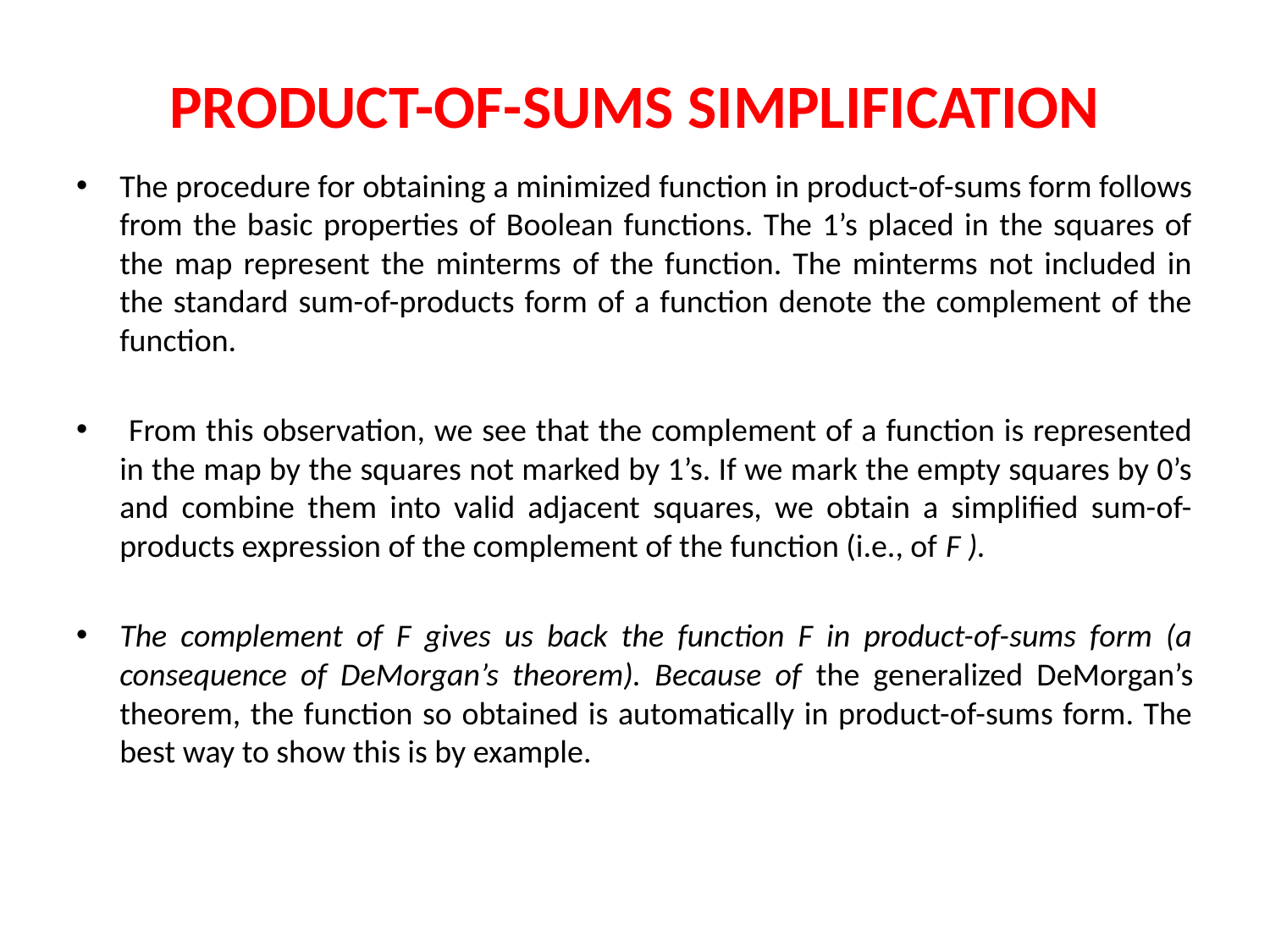

# PRODUCT-OF-SUMS SIMPLIFICATION
The procedure for obtaining a minimized function in product-of-sums form follows from the basic properties of Boolean functions. The 1’s placed in the squares of the map represent the minterms of the function. The minterms not included in the standard sum-of-products form of a function denote the complement of the function.

 From this observation, we see that the complement of a function is represented in the map by the squares not marked by 1’s. If we mark the empty squares by 0’s and combine them into valid adjacent squares, we obtain a simplified sum-of-products expression of the complement of the function (i.e., of F ).

The complement of F gives us back the function F in product-of-sums form (a consequence of DeMorgan’s theorem). Because of the generalized DeMorgan’s theorem, the function so obtained is automatically in product-of-sums form. The best way to show this is by example.